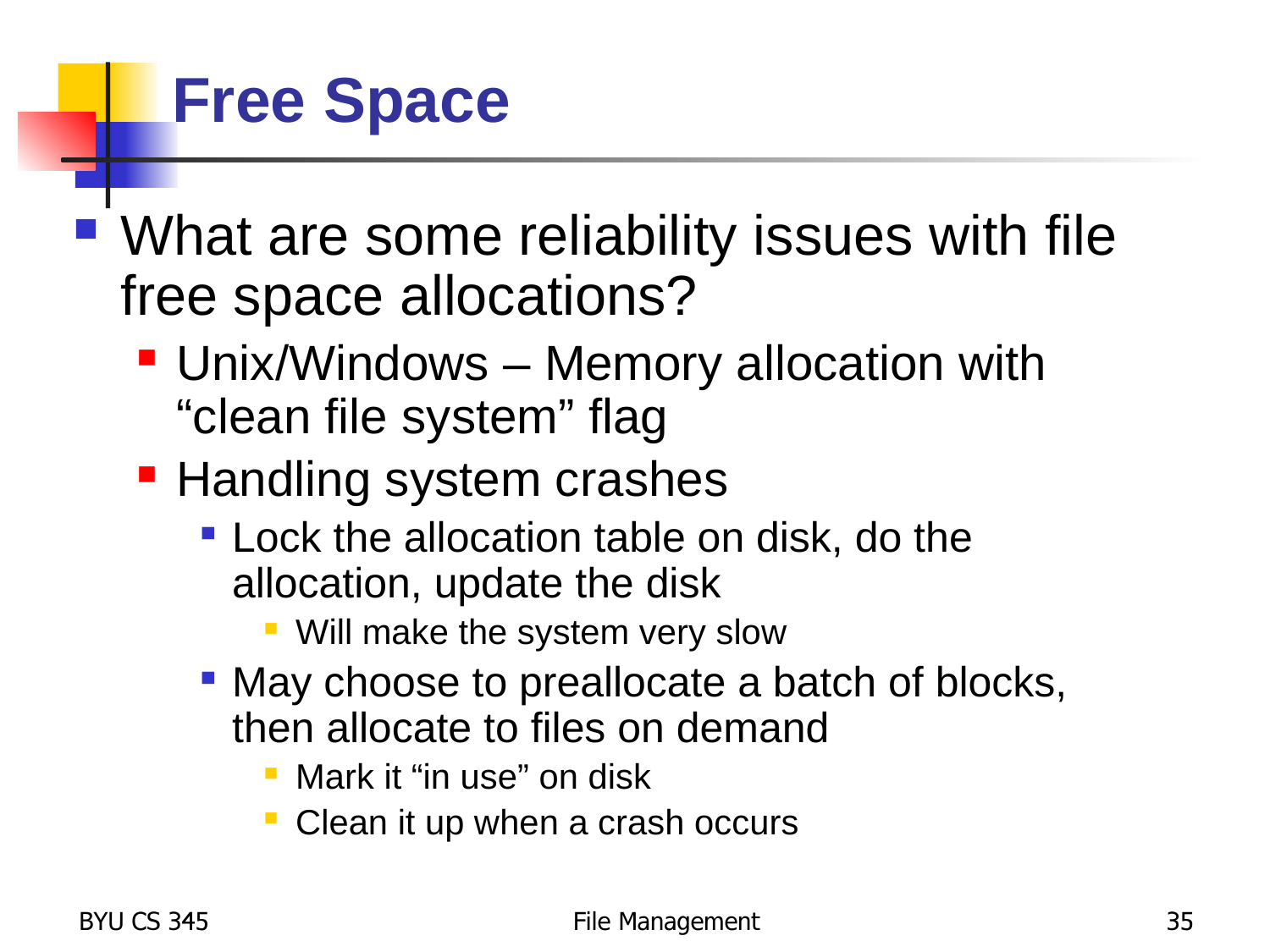

# Free Space
What are some reliability issues with file free space allocations?
Unix/Windows – Memory allocation with “clean file system” flag
Handling system crashes
Lock the allocation table on disk, do the allocation, update the disk
Will make the system very slow
May choose to preallocate a batch of blocks, then allocate to files on demand
Mark it “in use” on disk
Clean it up when a crash occurs
BYU CS 345
File Management
35